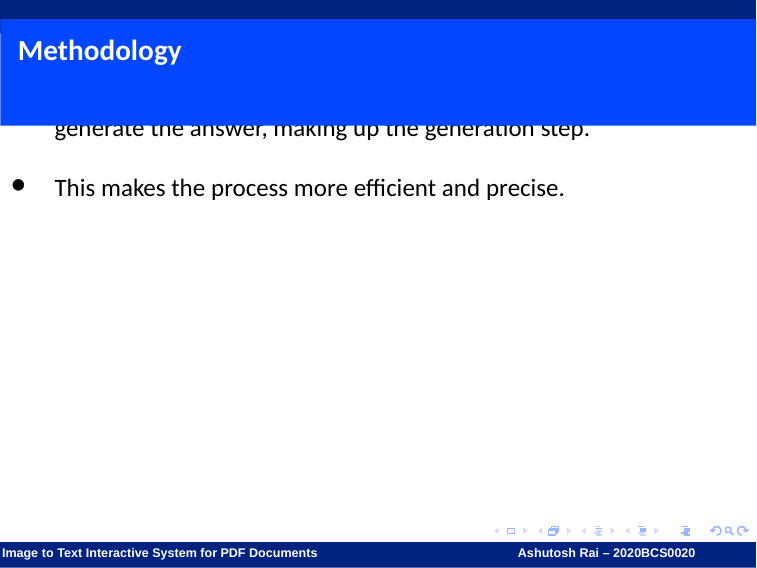

# Methodology
An LLM then processes the retrieved context and builds on it to generate the answer, making up the generation step.

This makes the process more efficient and precise.

Image to Text Interactive System for PDF Documents 	                   Ashutosh Rai – 2020BCS0020	 Ashutosh Rai – 2020BCS0020